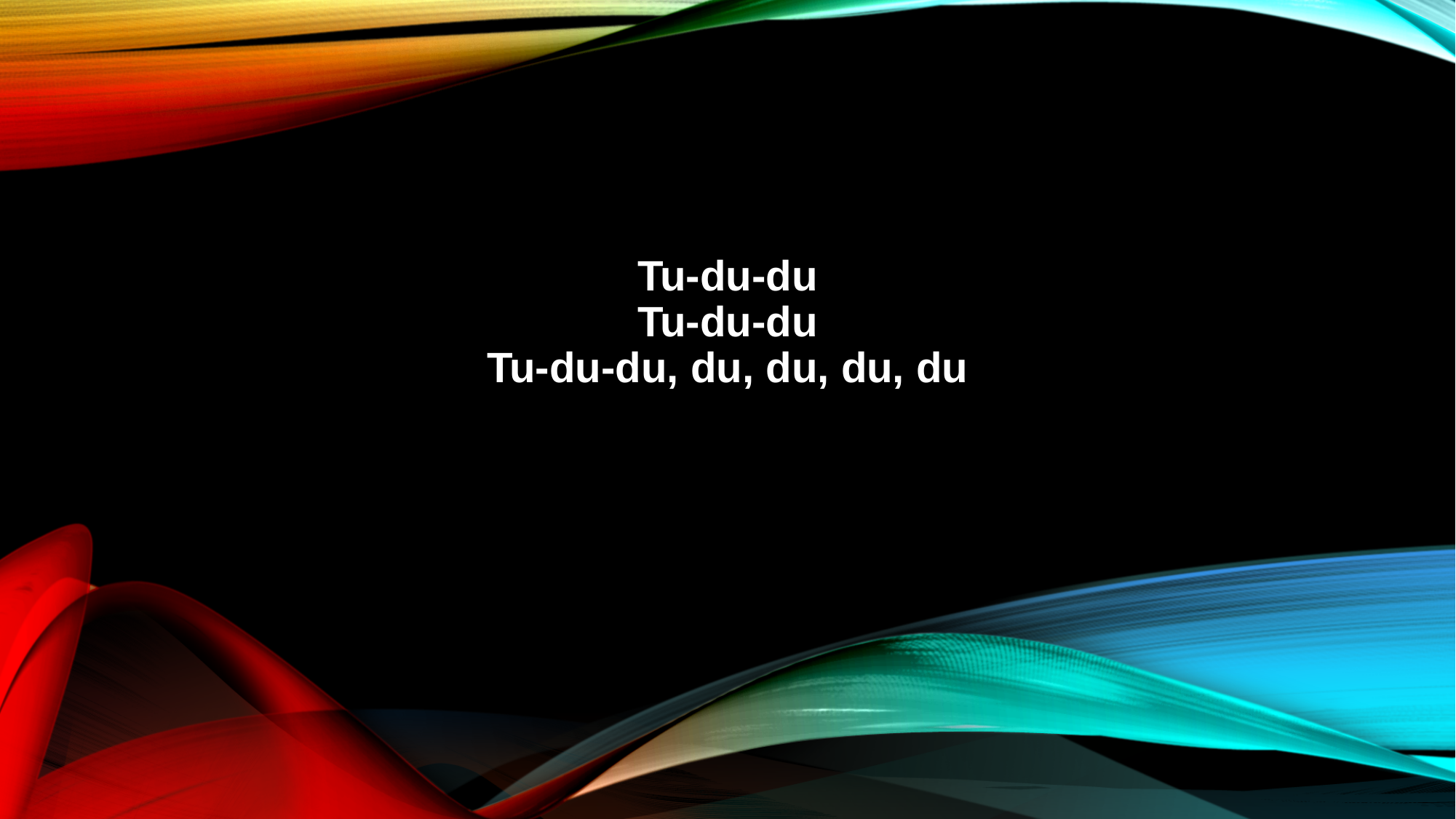

Tu-du-du
Tu-du-du
Tu-du-du, du, du, du, du